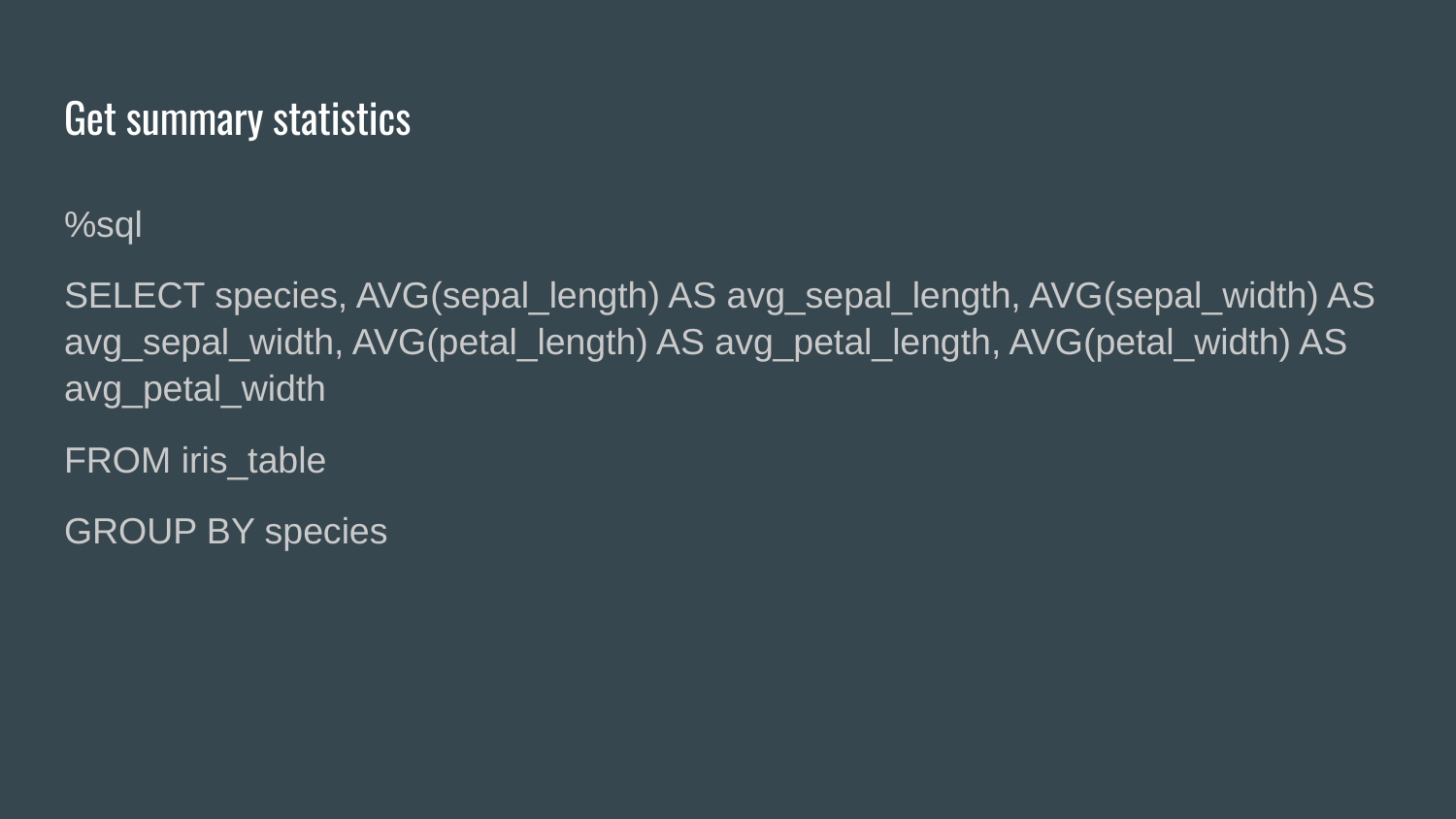

# Get summary statistics
%sql
SELECT species, AVG(sepal_length) AS avg_sepal_length, AVG(sepal_width) AS avg_sepal_width, AVG(petal_length) AS avg_petal_length, AVG(petal_width) AS avg_petal_width
FROM iris_table
GROUP BY species